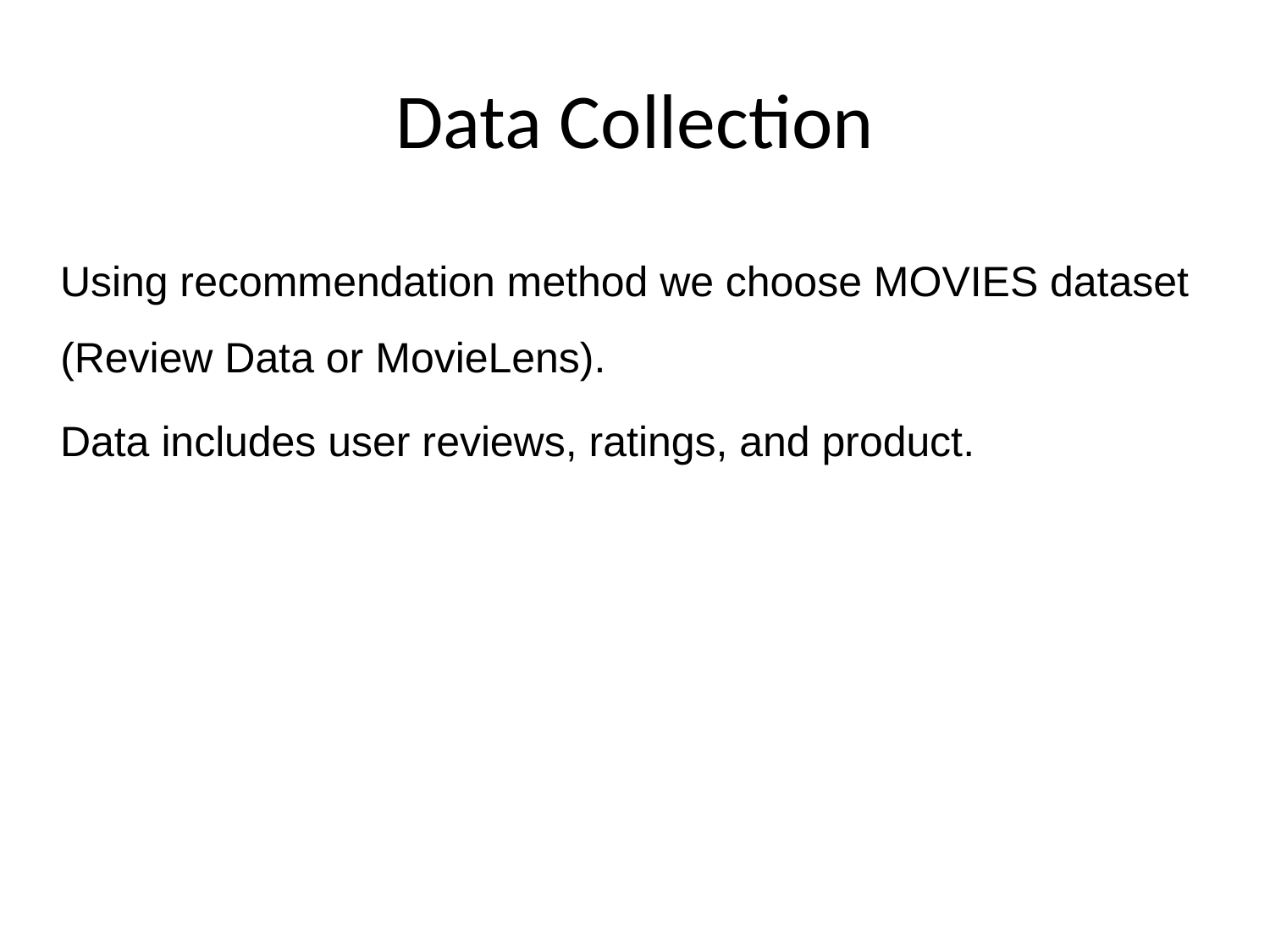

# Data Collection
    Using recommendation method we choose MOVIES dataset (Review Data or MovieLens).
    Data includes user reviews, ratings, and product.